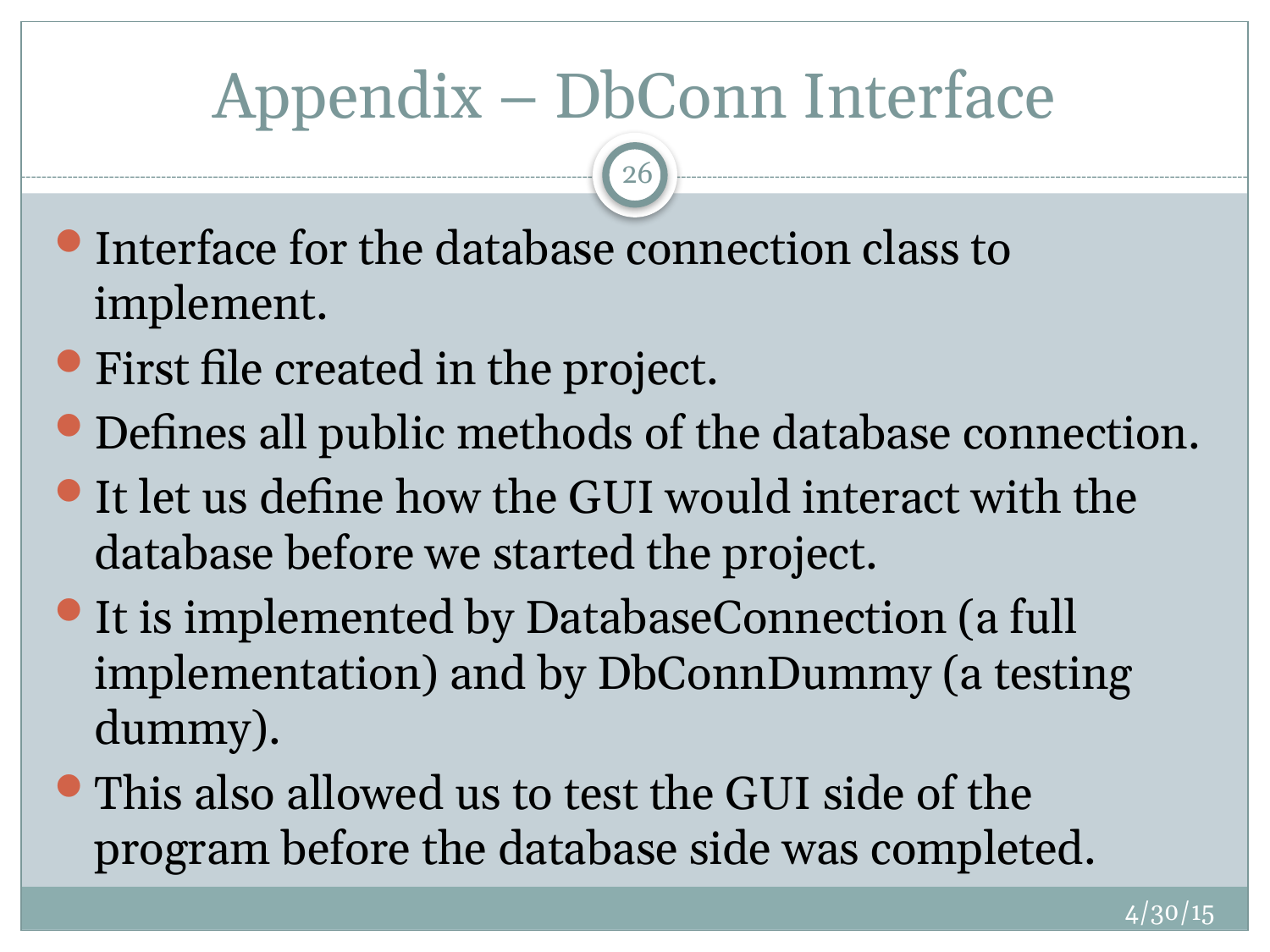

# Appendix – DbConn Interface
26
Interface for the database connection class to implement.
First file created in the project.
Defines all public methods of the database connection.
It let us define how the GUI would interact with the database before we started the project.
It is implemented by DatabaseConnection (a full implementation) and by DbConnDummy (a testing dummy).
This also allowed us to test the GUI side of the program before the database side was completed.

4/30/15